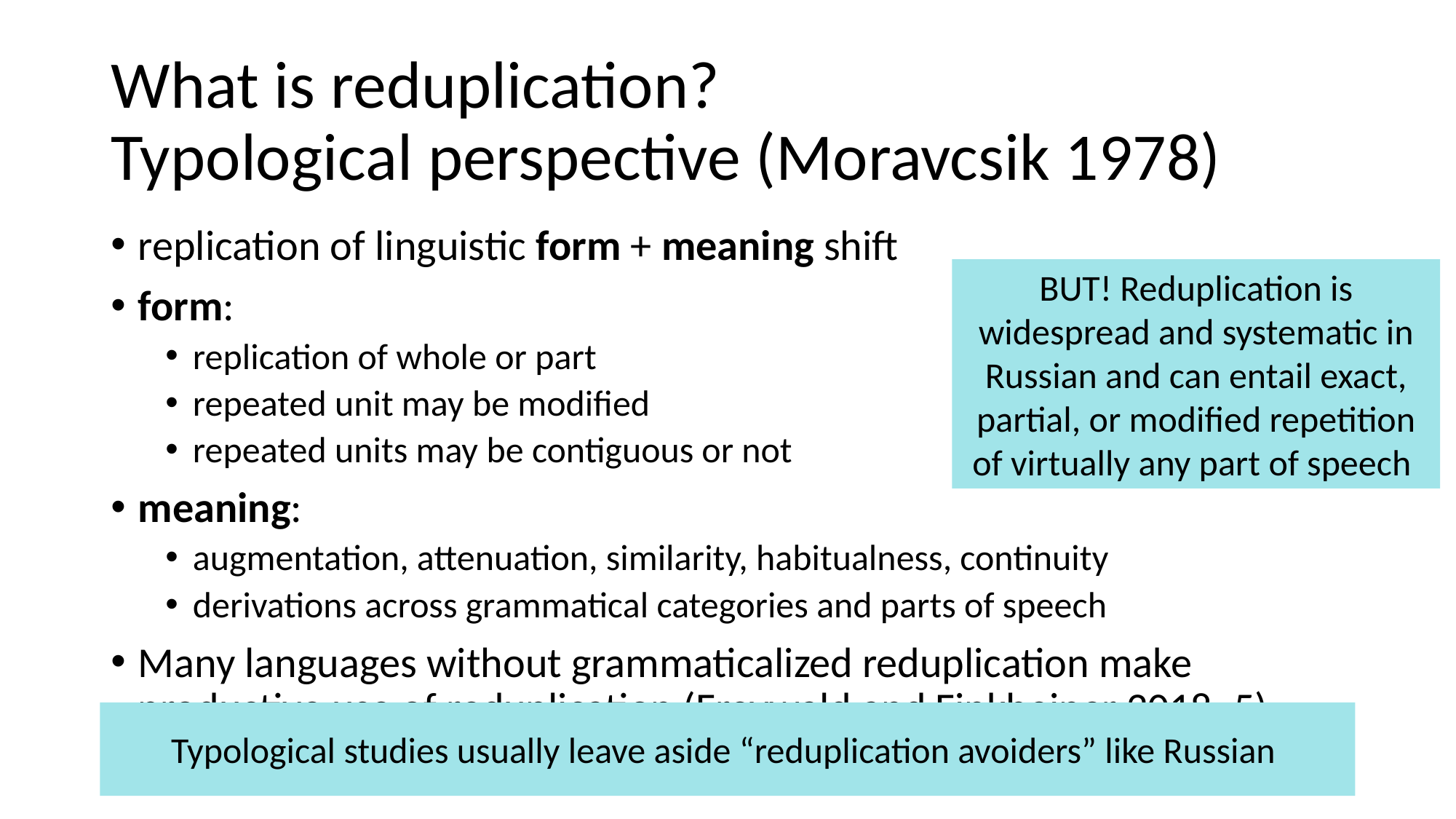

# What is reduplication? Typological perspective (Moravcsik 1978)
replication of linguistic form + meaning shift
form:
replication of whole or part
repeated unit may be modified
repeated units may be contiguous or not
meaning:
augmentation, attenuation, similarity, habitualness, continuity
derivations across grammatical categories and parts of speech
Many languages without grammaticalized reduplication make productive use of reduplication (Freywald and Finkbeiner 2018: 5)
BUT! Reduplication is widespread and systematic in Russian and can entail exact, partial, or modified repetition of virtually any part of speech
Typological studies usually leave aside “reduplication avoiders” like Russian
4